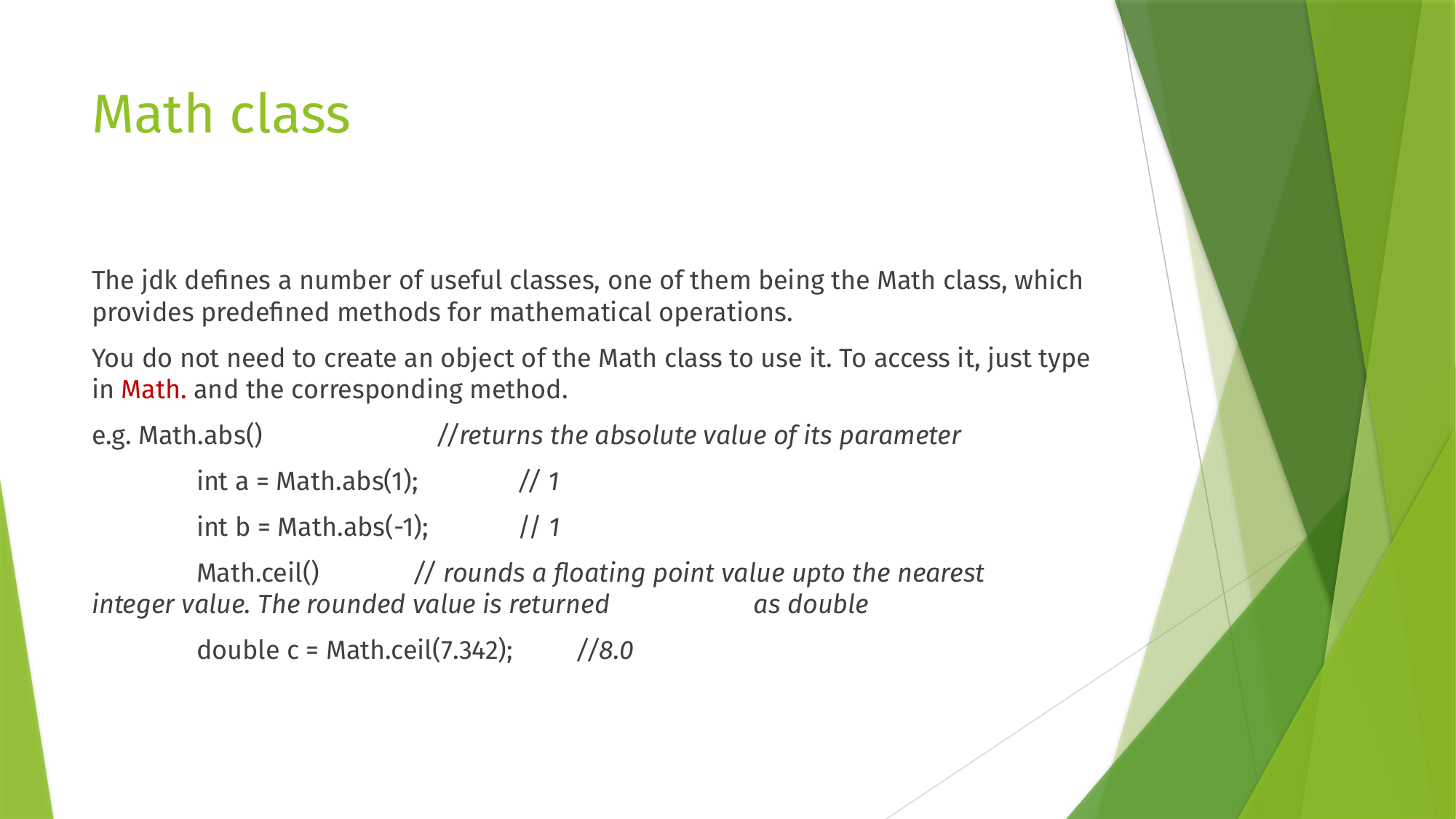

# Math class
The jdk defines a number of useful classes, one of them being the Math class, which provides predefined methods for mathematical operations.
You do not need to create an object of the Math class to use it. To access it, just type in Math. and the corresponding method.
e.g. Math.abs()                         //returns the absolute value of its parameter
	int a = Math.abs(1);		 // 1
	int b = Math.abs(-1);		 // 1
	Math.ceil()				 // rounds a floating point value upto the nearest 							     integer value. The rounded value is returned 							     as double
	double c = Math.ceil(7.342);         //8.0